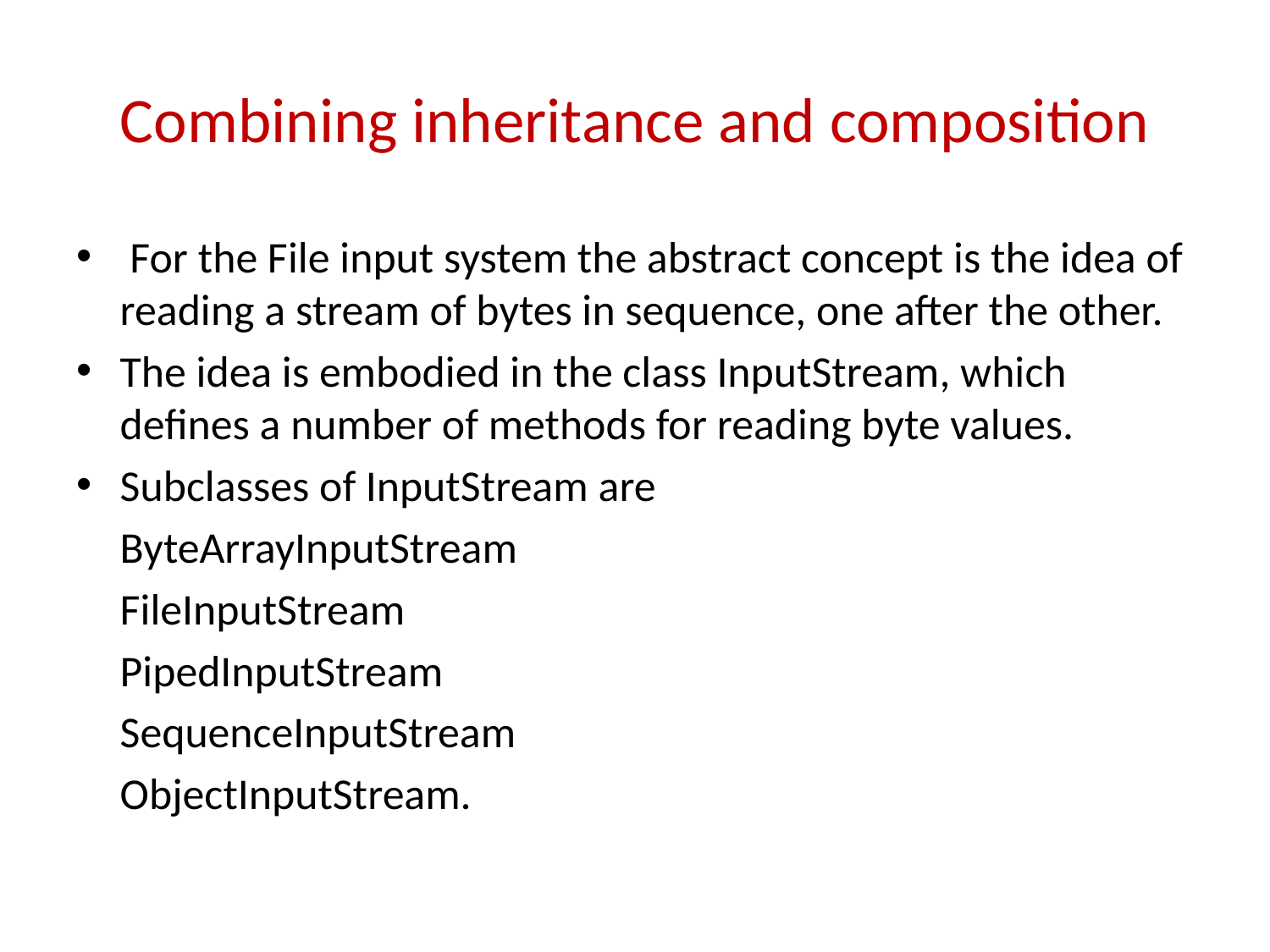

# Combining inheritance and composition
 For the File input system the abstract concept is the idea of reading a stream of bytes in sequence, one after the other.
The idea is embodied in the class InputStream, which defines a number of methods for reading byte values.
Subclasses of InputStream are
	ByteArrayInputStream
	FileInputStream
	PipedInputStream
	SequenceInputStream
	ObjectInputStream.